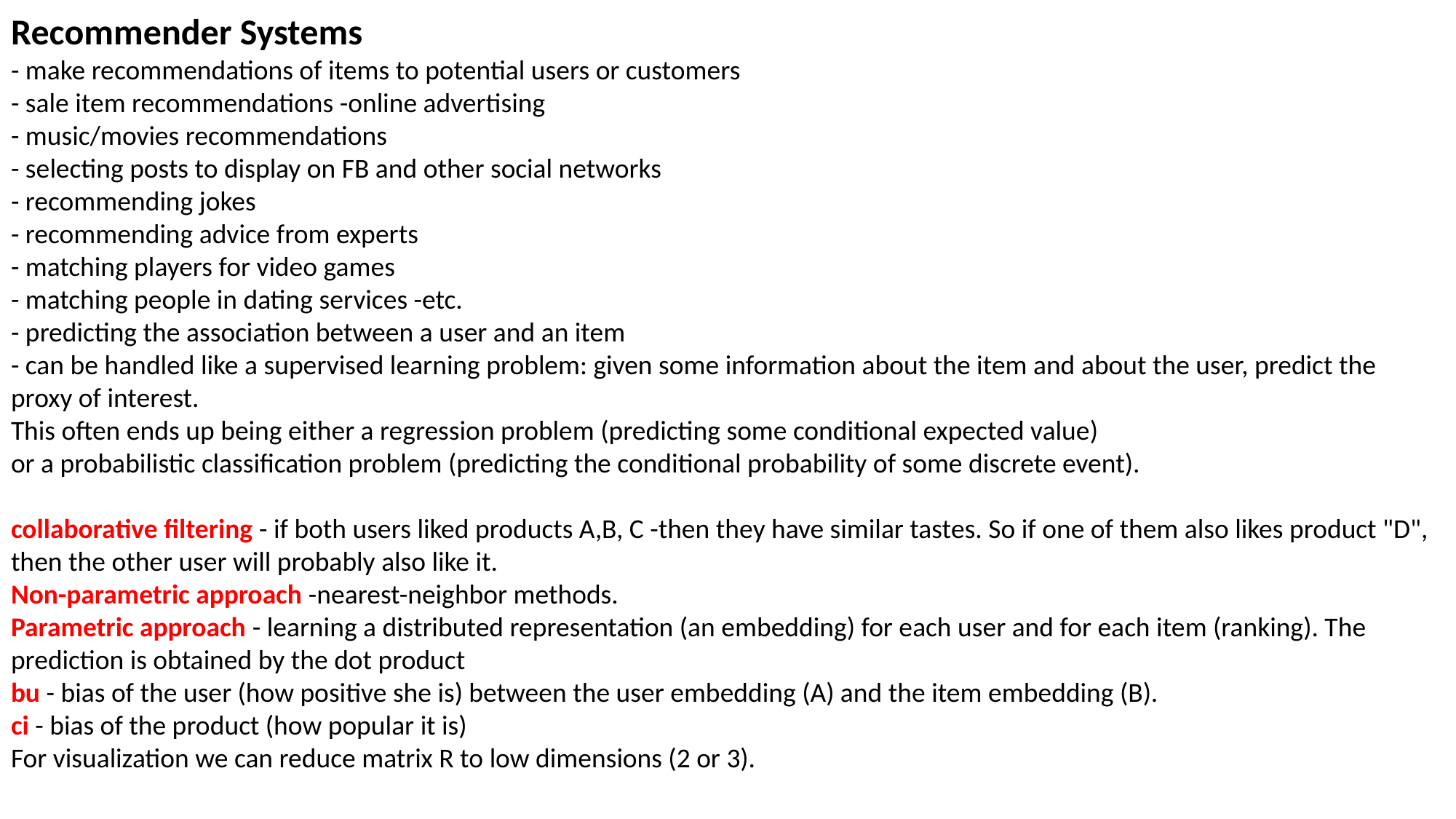

Recommender Systems
- make recommendations of items to potential users or customers
- sale item recommendations -online advertising
- music/movies recommendations
- selecting posts to display on FB and other social networks
- recommending jokes
- recommending advice from experts
- matching players for video games
- matching people in dating services -etc.
- predicting the association between a user and an item
- can be handled like a supervised learning problem: given some information about the item and about the user, predict the proxy of interest.
This often ends up being either a regression problem (predicting some conditional expected value)
or a probabilistic classification problem (predicting the conditional probability of some discrete event).
collaborative filtering - if both users liked products A,B, C -then they have similar tastes. So if one of them also likes product "D", then the other user will probably also like it.
Non-parametric approach -nearest-neighbor methods.
Parametric approach - learning a distributed representation (an embedding) for each user and for each item (ranking). The prediction is obtained by the dot product
bu - bias of the user (how positive she is) between the user embedding (A) and the item embedding (B).
ci - bias of the product (how popular it is)
For visualization we can reduce matrix R to low dimensions (2 or 3).